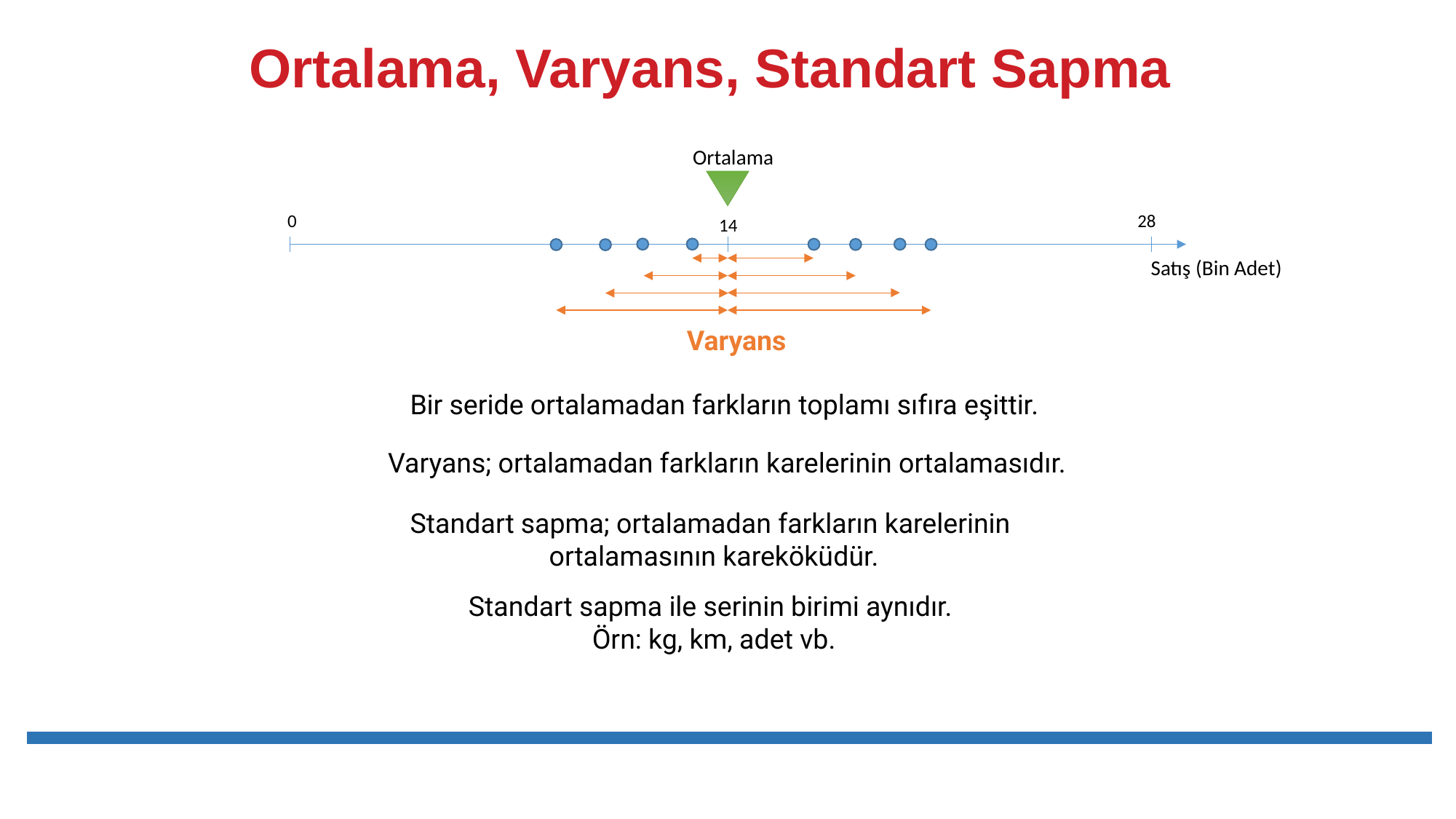

# Ortalama, Varyans, Standart Sapma
Ortalama

0
28
14

Satış (Bin Adet)
Varyans
Bir seride ortalamadan farkların toplamı sıfıra eşittir.
Varyans; ortalamadan farkların karelerinin ortalamasıdır.
Standart sapma; ortalamadan farkların karelerinin
ortalamasının kareköküdür.
Standart sapma ile serinin birimi aynıdır.
Örn: kg, km, adet vb.